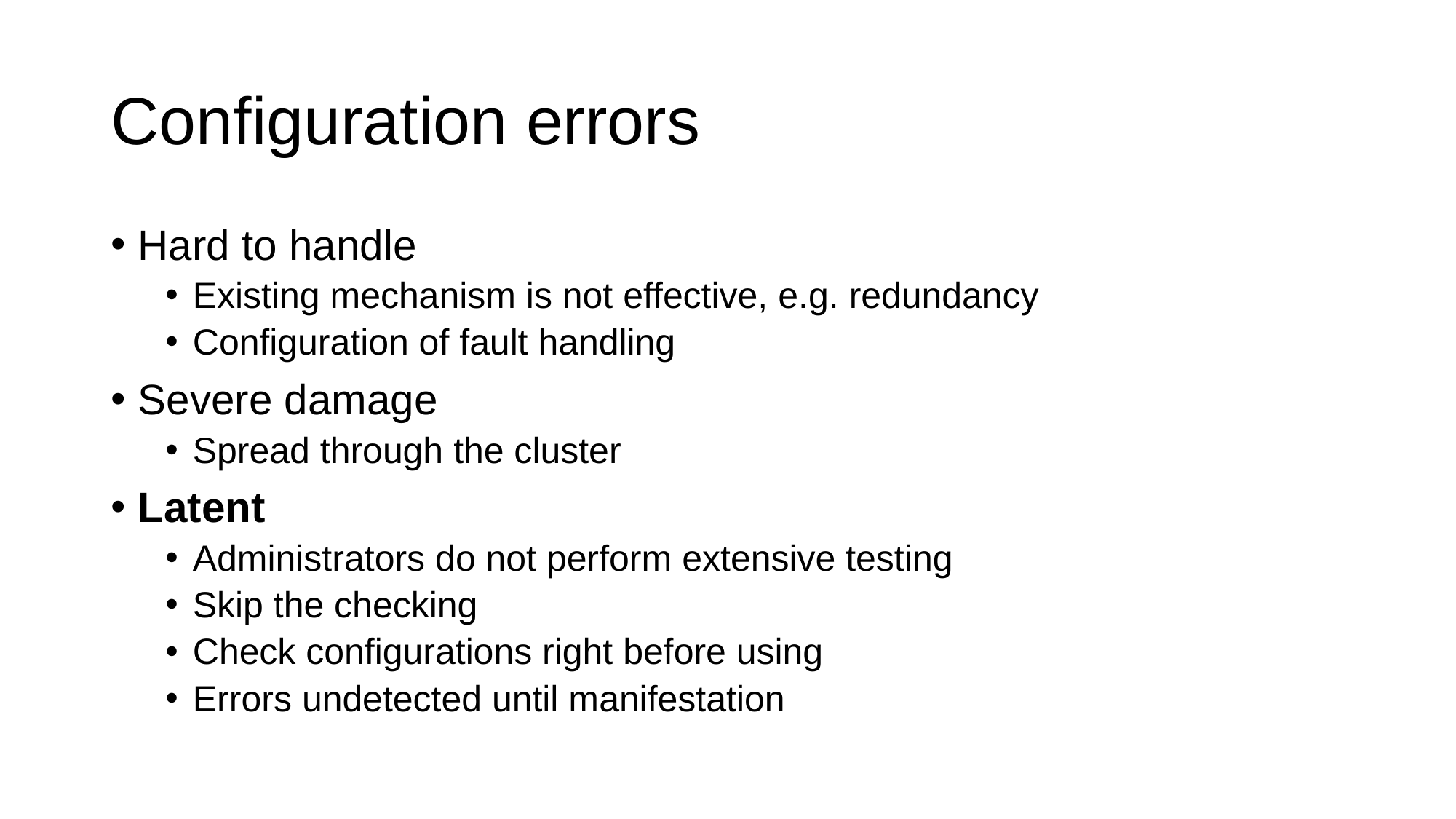

# Configuration errors
Hard to handle
Existing mechanism is not effective, e.g. redundancy
Configuration of fault handling
Severe damage
Spread through the cluster
Latent
Administrators do not perform extensive testing
Skip the checking
Check configurations right before using
Errors undetected until manifestation